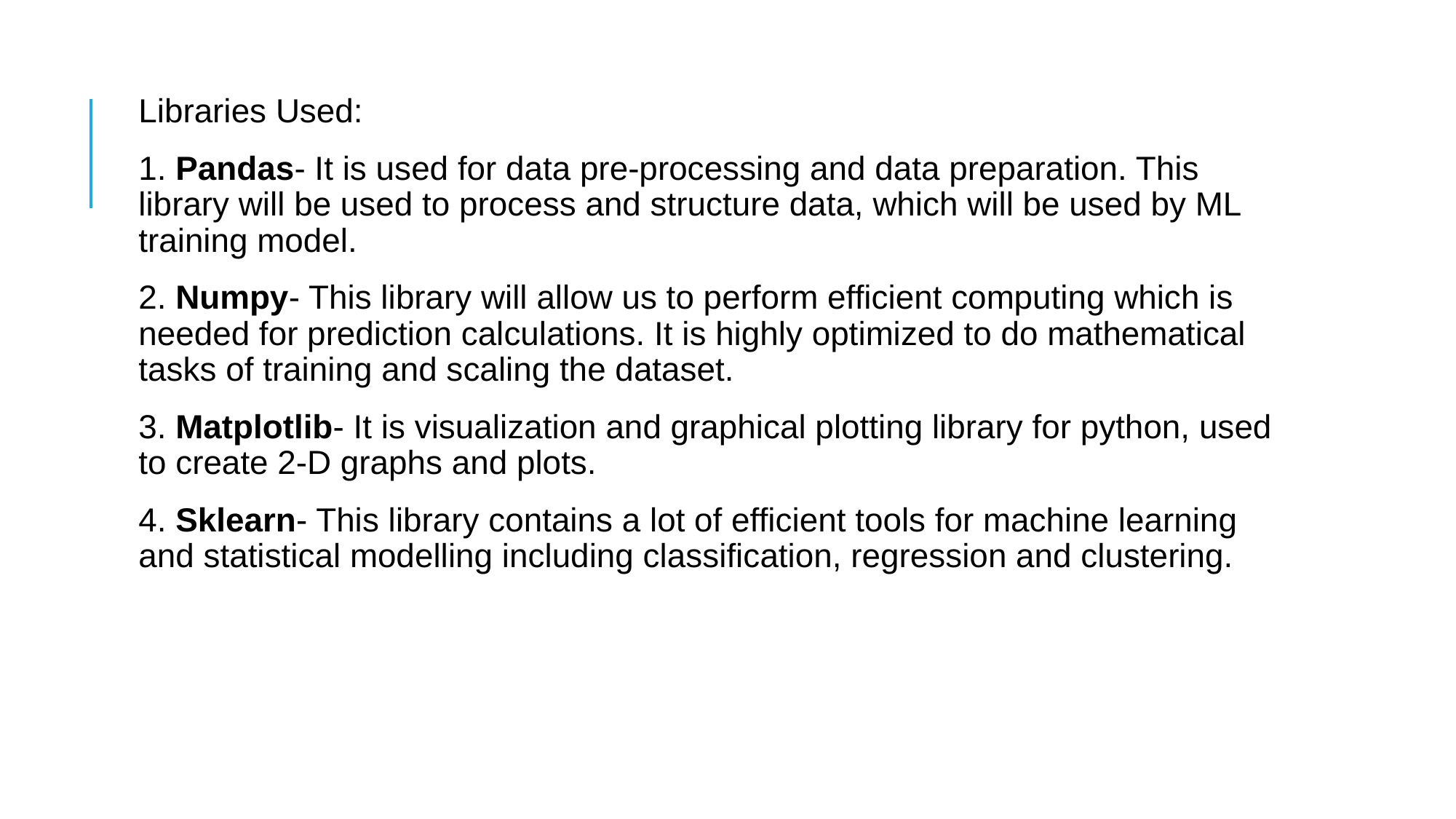

Libraries Used:
1. Pandas- It is used for data pre-processing and data preparation. This library will be used to process and structure data, which will be used by ML training model.
2. Numpy- This library will allow us to perform efficient computing which is needed for prediction calculations. It is highly optimized to do mathematical tasks of training and scaling the dataset.
3. Matplotlib- It is visualization and graphical plotting library for python, used to create 2-D graphs and plots.
4. Sklearn- This library contains a lot of efficient tools for machine learning and statistical modelling including classification, regression and clustering.